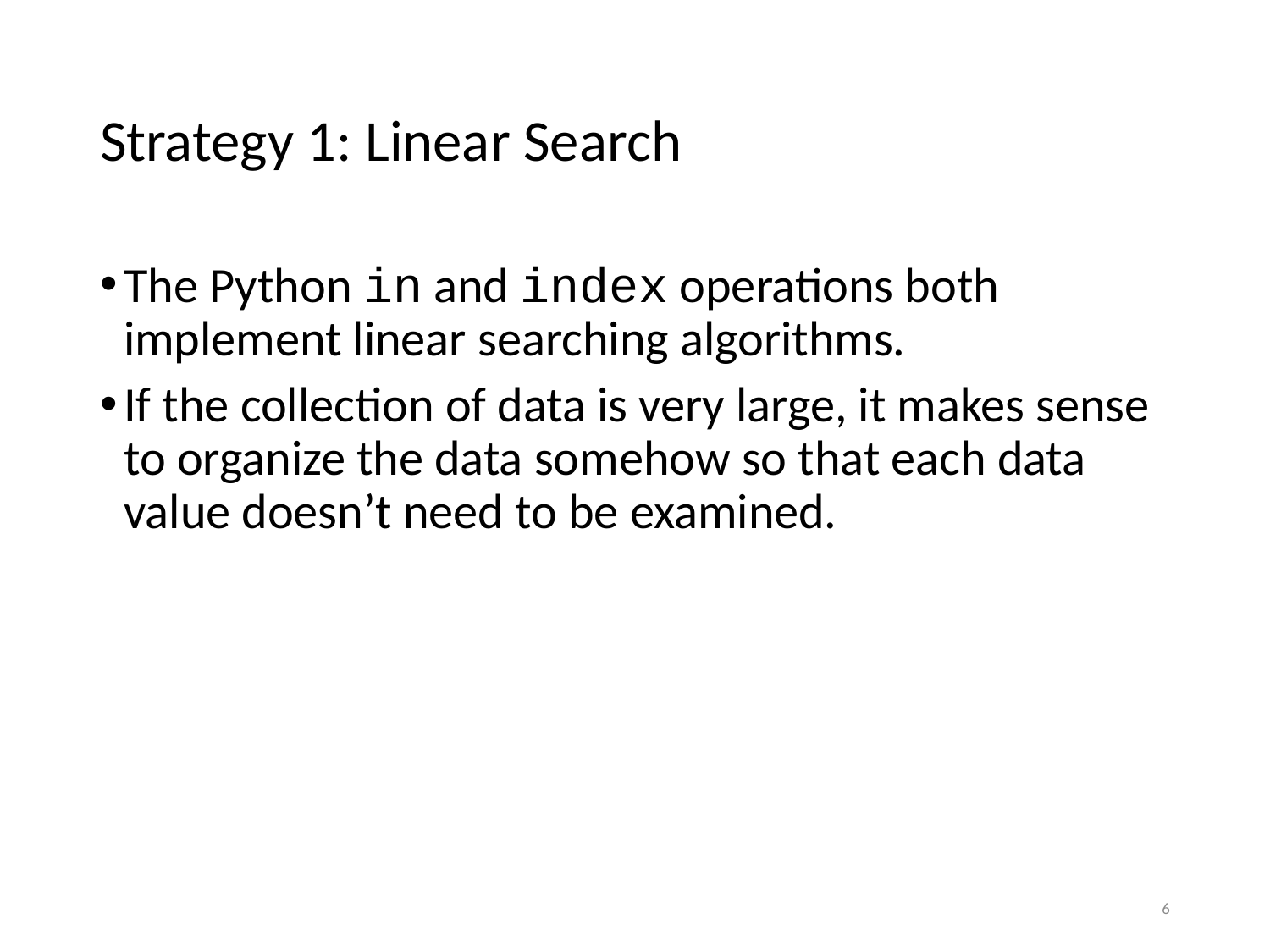

# Strategy 1: Linear Search
The Python in and index operations both implement linear searching algorithms.
If the collection of data is very large, it makes sense to organize the data somehow so that each data value doesn’t need to be examined.
6